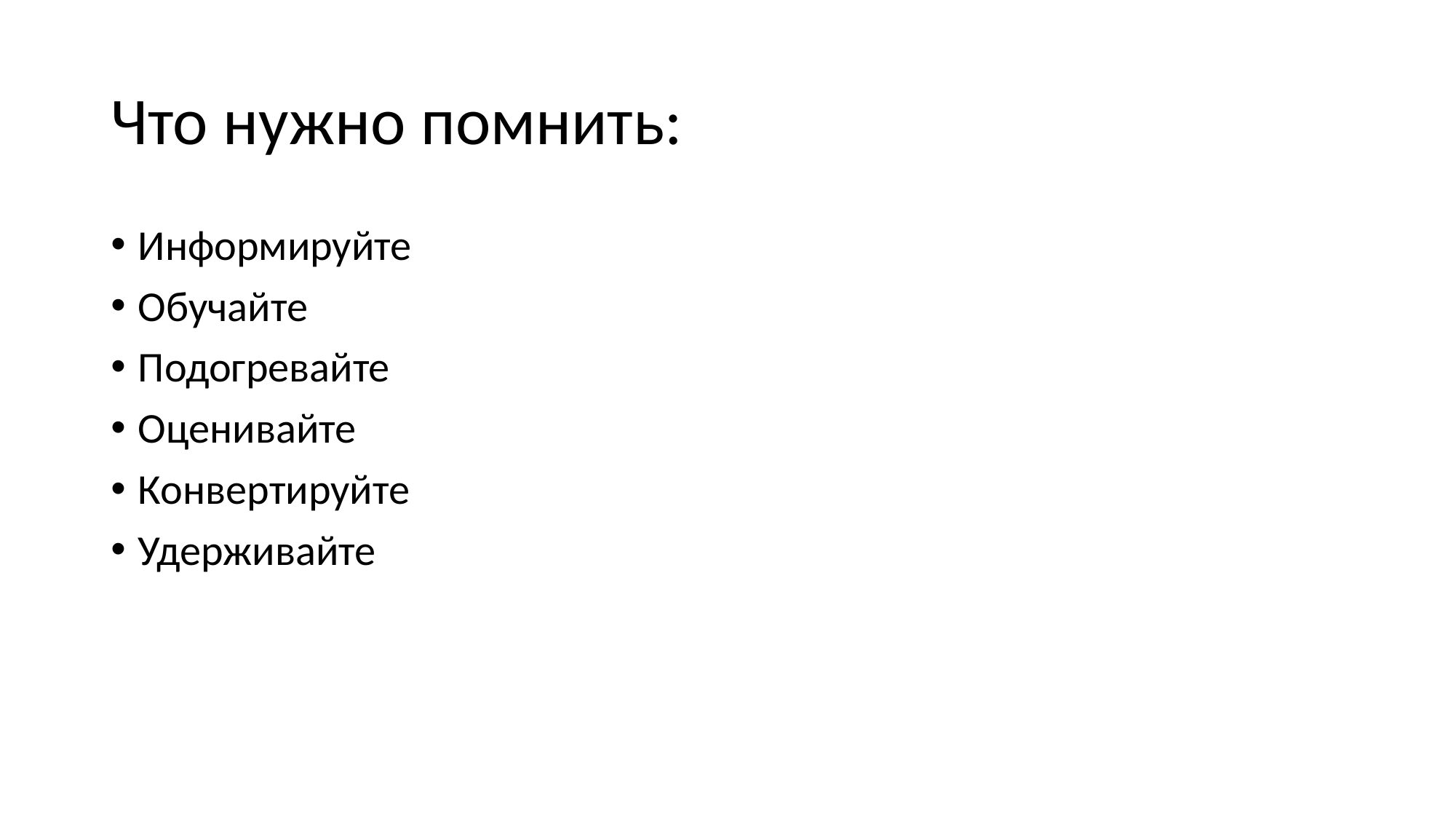

# Что нужно помнить:
Информируйте
Обучайте
Подогревайте
Оценивайте
Конвертируйте
Удерживайте